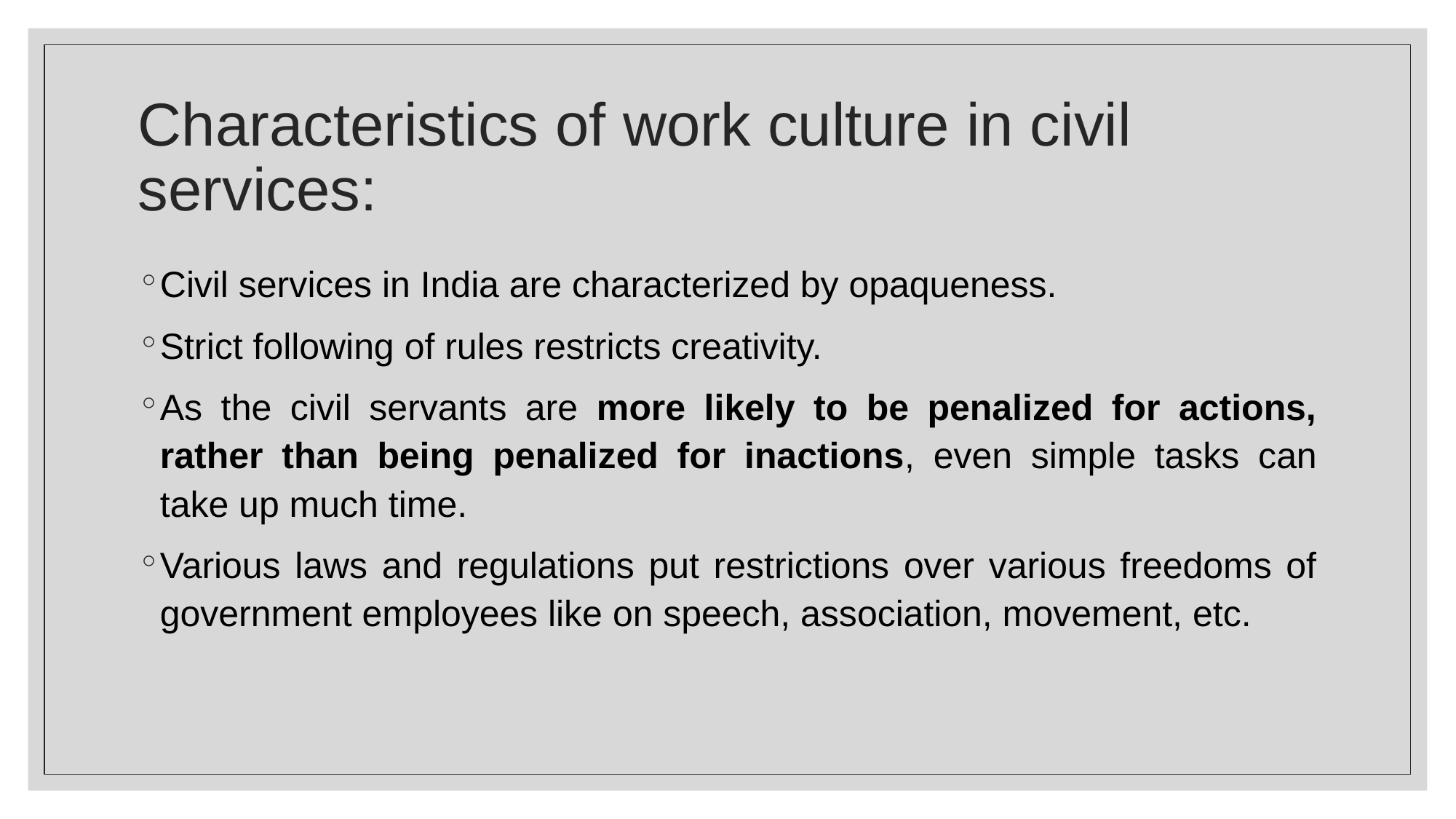

# Characteristics of work culture in civil services:
Civil services in India are characterized by opaqueness.
Strict following of rules restricts creativity.
As the civil servants are more likely to be penalized for actions, rather than being penalized for inactions, even simple tasks can take up much time.
Various laws and regulations put restrictions over various freedoms of government employees like on speech, association, movement, etc.